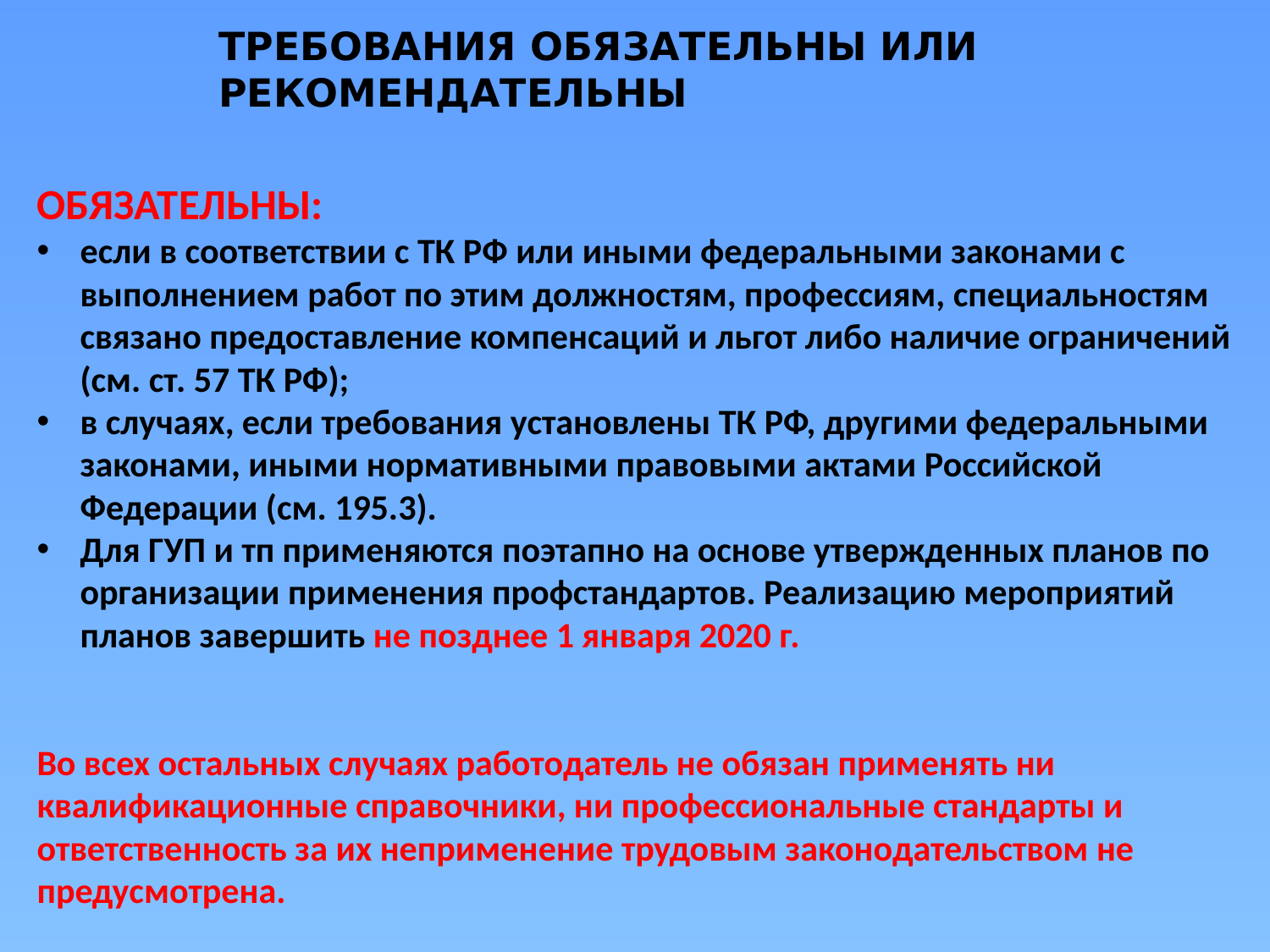

ТРЕБОВАНИЯ ОБЯЗАТЕЛЬНЫ ИЛИ РЕКОМЕНДАТЕЛЬНЫ
ОБЯЗАТЕЛЬНЫ:
если в соответствии с ТК РФ или иными федеральными законами с выполнением работ по этим должностям, профессиям, специальностям связано предоставление компенсаций и льгот либо наличие ограничений (см. ст. 57 ТК РФ);
в случаях, если требования установлены ТК РФ, другими федеральными законами, иными нормативными правовыми актами Российской Федерации (см. 195.3).
Для ГУП и тп применяются поэтапно на основе утвержденных планов по организации применения профстандартов. Реализацию мероприятий планов завершить не позднее 1 января 2020 г.

Во всех остальных случаях работодатель не обязан применять ни квалификационные справочники, ни профессиональные стандарты и ответственность за их неприменение трудовым законодательством не предусмотрена.